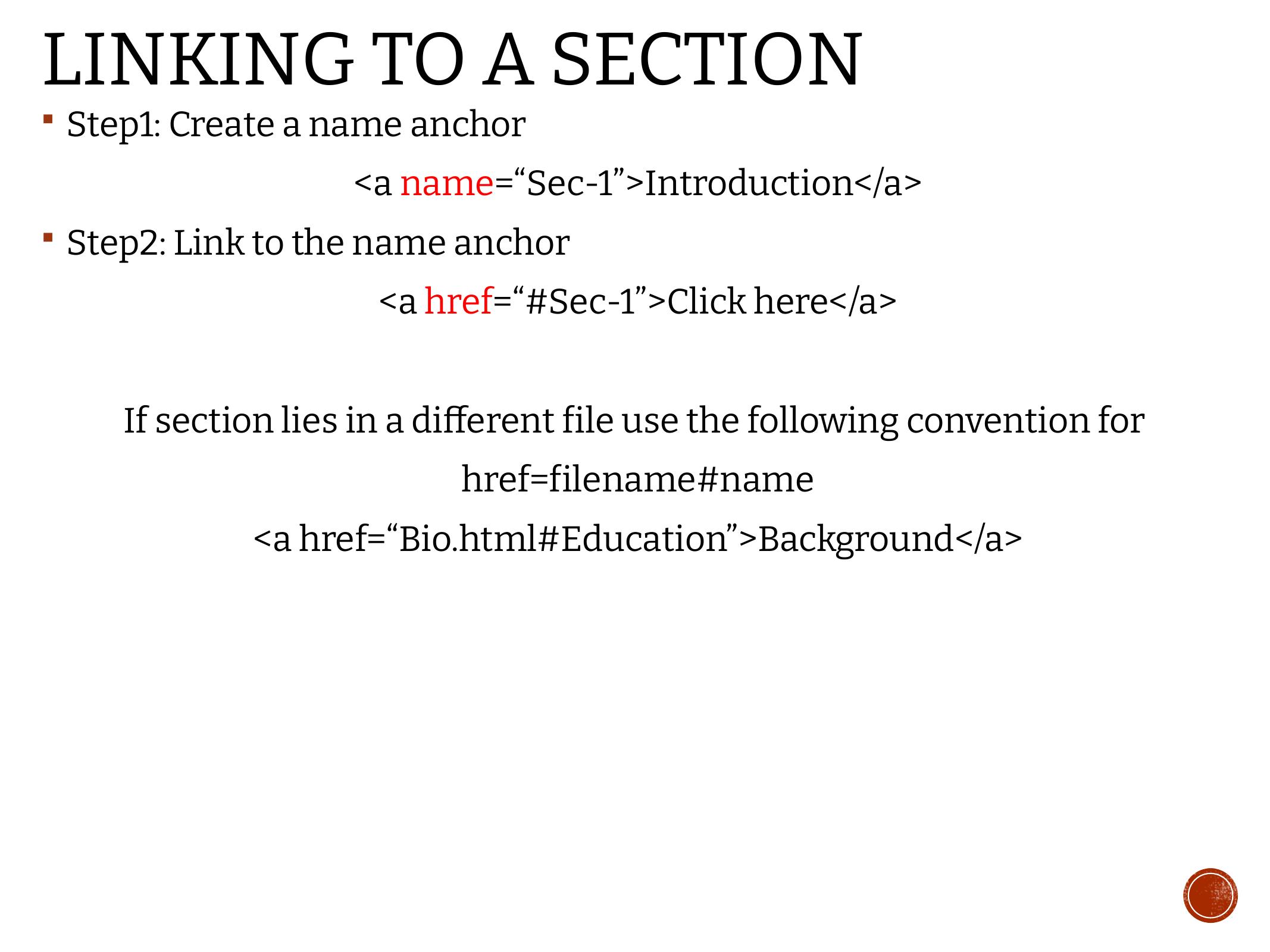

# Linking to a section
Step1: Create a name anchor
<a name=“Sec-1”>Introduction</a>
Step2: Link to the name anchor
<a href=“#Sec-1”>Click here</a>

If section lies in a different file use the following convention for
href=filename#name
<a href=“Bio.html#Education”>Background</a>